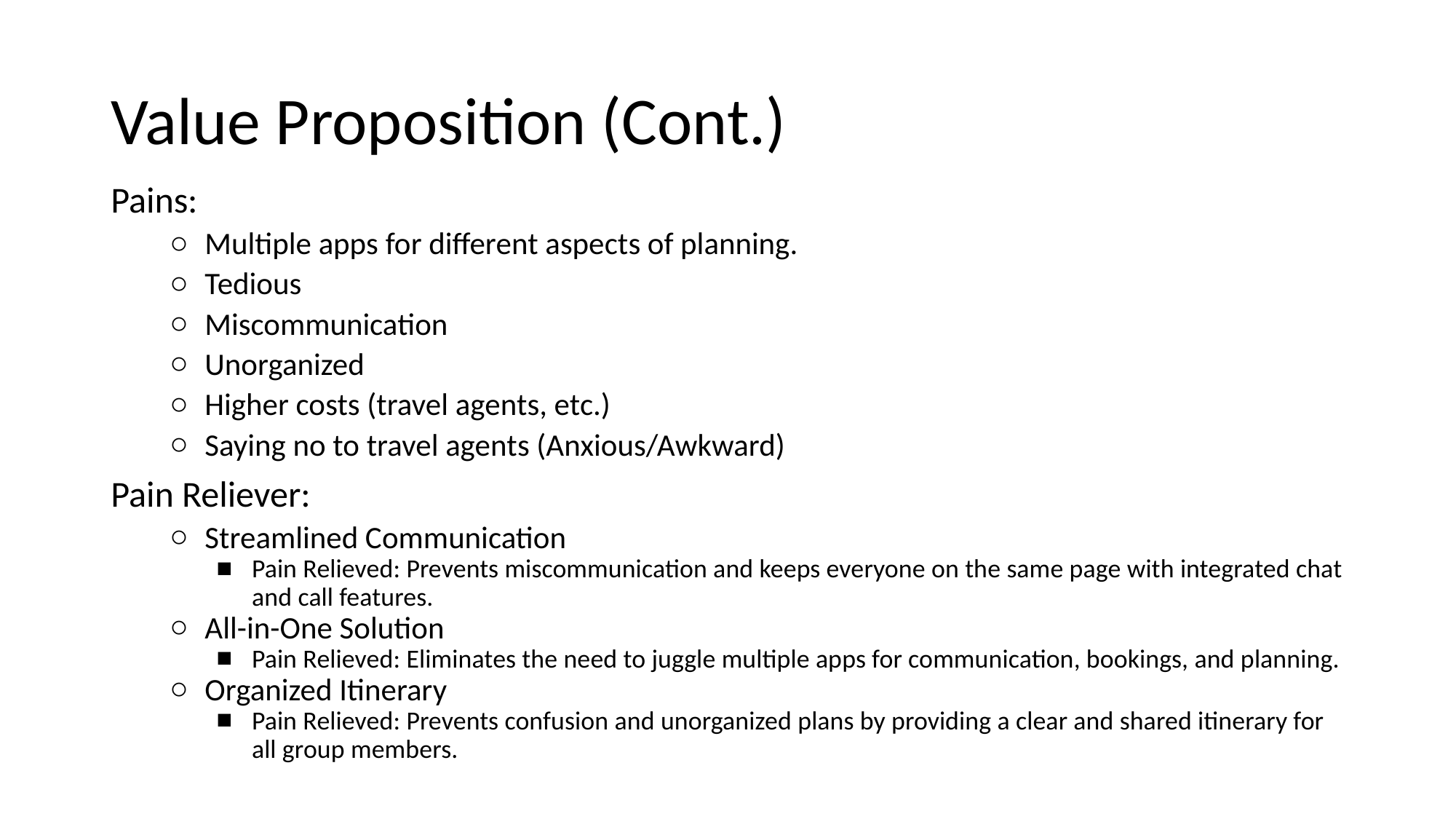

# Value Proposition (Cont.)
Pains:
Multiple apps for different aspects of planning.
Tedious
Miscommunication
Unorganized
Higher costs (travel agents, etc.)
Saying no to travel agents (Anxious/Awkward)
Pain Reliever:
Streamlined Communication
Pain Relieved: Prevents miscommunication and keeps everyone on the same page with integrated chat and call features.
All-in-One Solution
Pain Relieved: Eliminates the need to juggle multiple apps for communication, bookings, and planning.
Organized Itinerary
Pain Relieved: Prevents confusion and unorganized plans by providing a clear and shared itinerary for all group members.